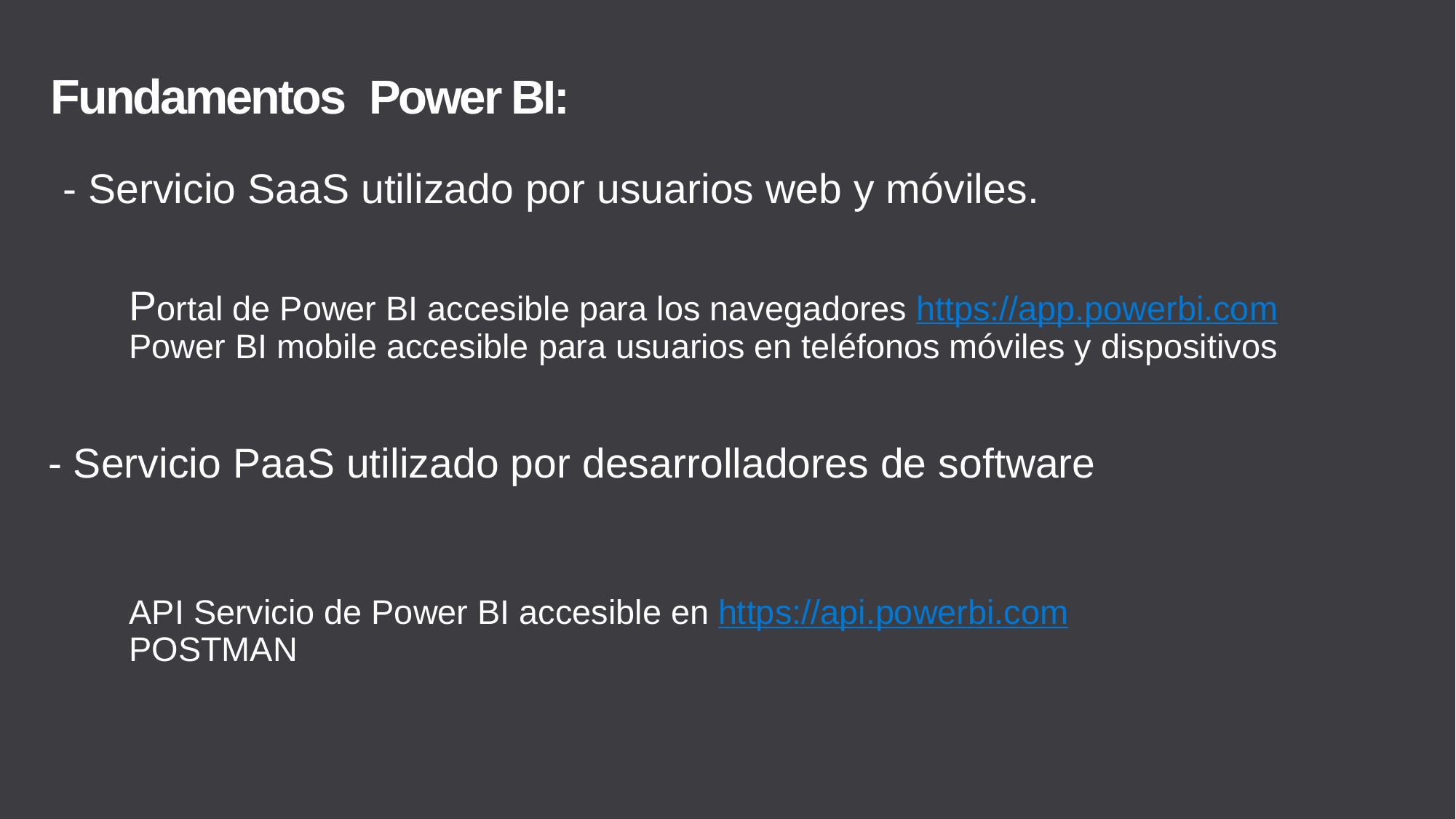

# Fundamentos  Power BI:
- Servicio SaaS utilizado por usuarios web y móviles.

Portal de Power BI accesible para los navegadores https://app.powerbi.com
Power BI mobile accesible para usuarios en teléfonos móviles y dispositivos

- Servicio PaaS utilizado por desarrolladores de software

API Servicio de Power BI accesible en https://api.powerbi.com
POSTMAN